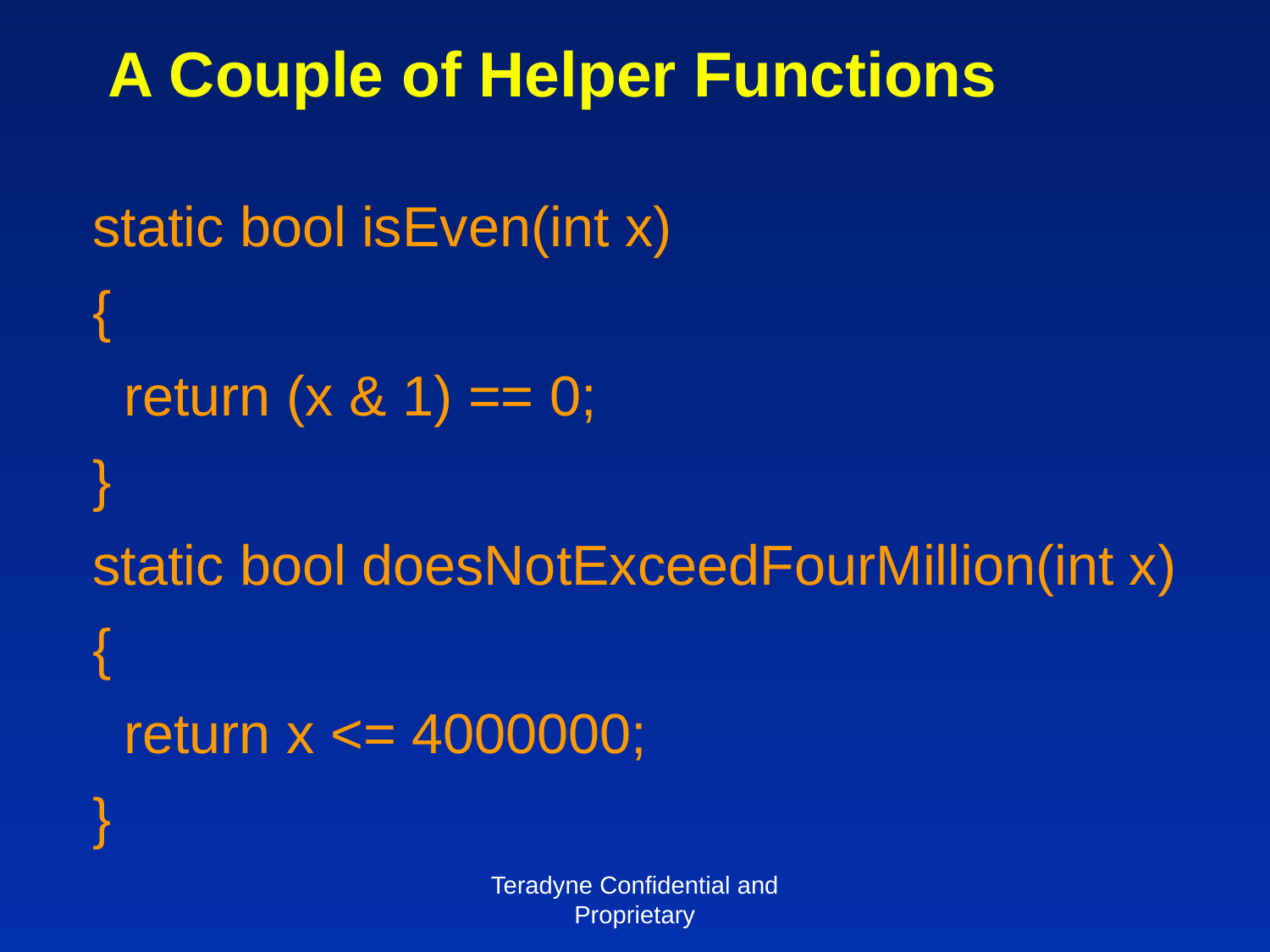

# A Couple of Helper Functions
static bool isEven(int x)
{
  return (x & 1) == 0;
}
static bool doesNotExceedFourMillion(int x)
{
  return x <= 4000000;
}
Teradyne Confidential and Proprietary